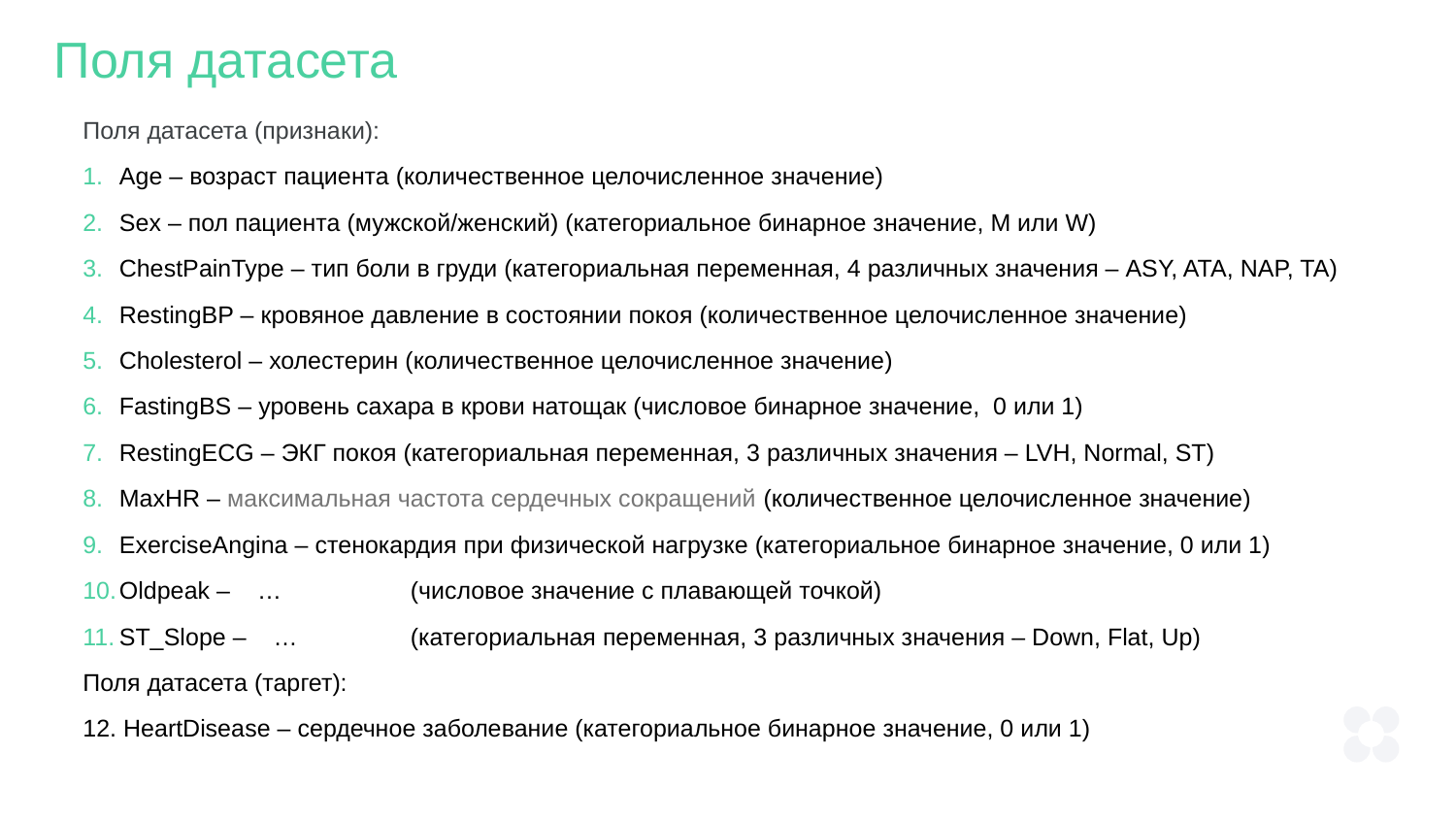

Поля датасета
Поля датасета (признаки):
Age – возраст пациента (количественное целочисленное значение)
Sex – пол пациента (мужской/женский) (категориальное бинарное значение, M или W)
ChestPainType – тип боли в груди (категориальная переменная, 4 различных значения – ASY, ATA, NAP, TA)
RestingBP – кровяное давление в состоянии покоя (количественное целочисленное значение)
Cholesterol – холестерин (количественное целочисленное значение)
FastingBS – уровень сахара в крови натощак (числовое бинарное значение,  0 или 1)
RestingECG – ЭКГ покоя (категориальная переменная, 3 различных значения – LVH, Normal, ST)
MaxHR – максимальная частота сердечных сокращений (количественное целочисленное значение)
ExerciseAngina – стенокардия при физической нагрузке (категориальное бинарное значение, 0 или 1)
Oldpeak –    …	(числовое значение c плавающей точкой)
ST_Slope –    … 	(категориальная переменная, 3 различных значения – Down, Flat, Up)
Поля датасета (таргет):
12. HeartDisease – сердечное заболевание (категориальное бинарное значение, 0 или 1)